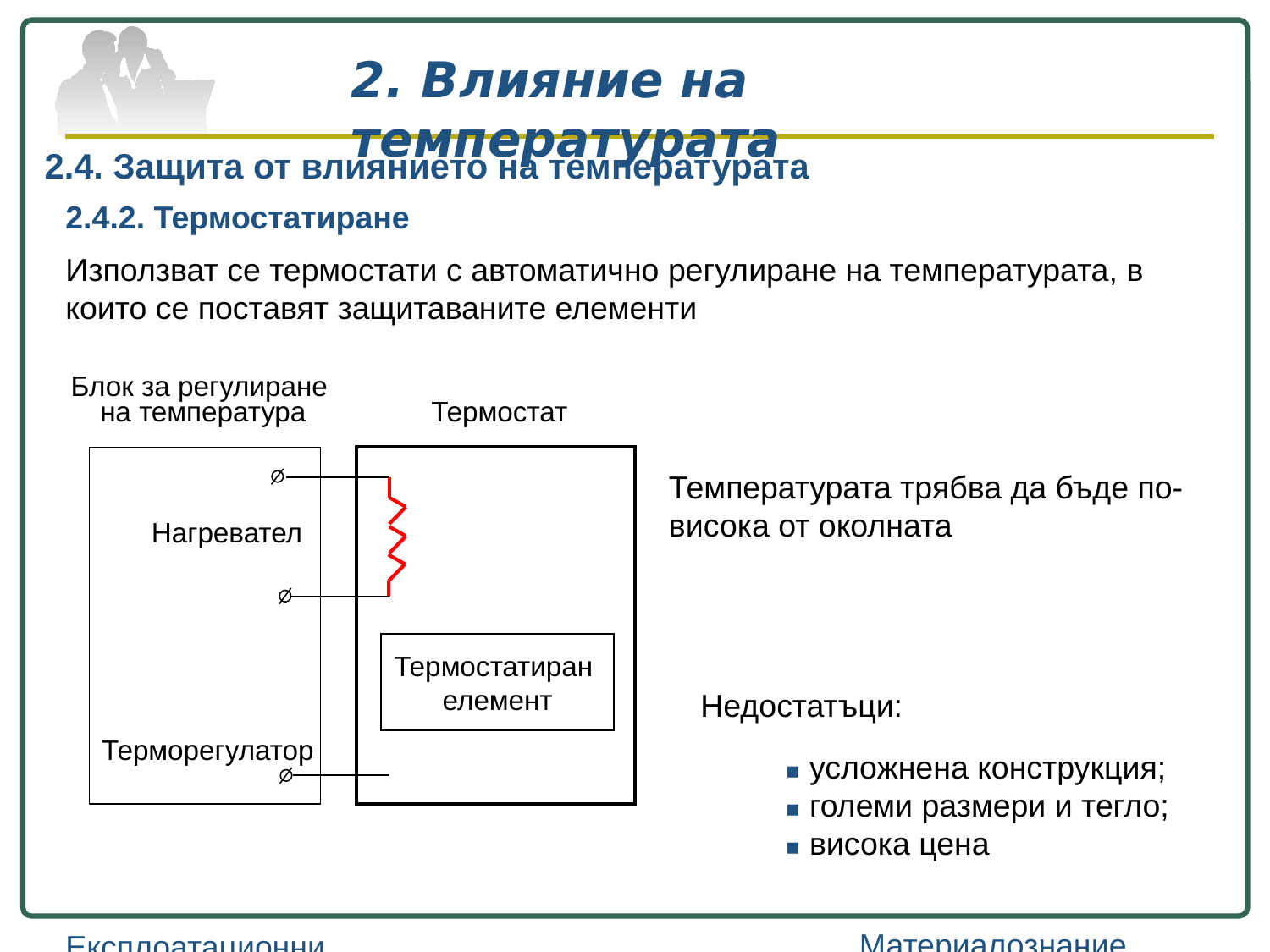

2. Влияние на температурата
2.4. Защита от влиянието на температурата
2.4.2. Термостатиране
Използват се термостати с автоматично регулиране на температурата, в които се поставят защитаваните елементи
Блок за регулиране
 на температура
Термостат

Нагревател

Термостатиран
елемент
Терморегулатор

Температурата трябва да бъде по-висока от околната
Недостатъци:
 усложнена конструкция;
 големи размери и тегло;
 висока цена
Материалознание
Експлоатационни условия…..